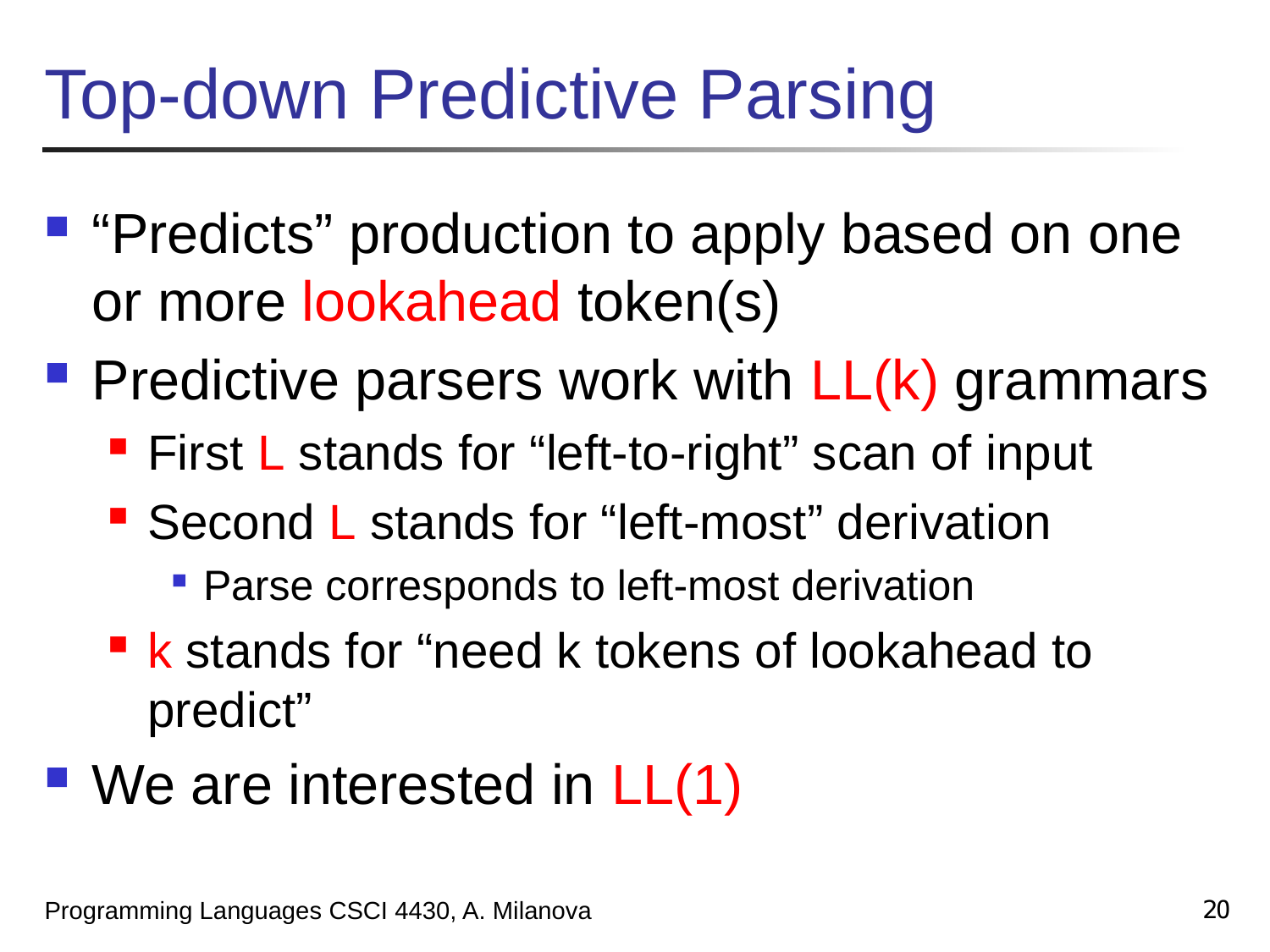

# Top-down Predictive Parsing
“Predicts” production to apply based on one or more lookahead token(s)
Predictive parsers work with LL(k) grammars
First L stands for “left-to-right” scan of input
Second L stands for “left-most” derivation
Parse corresponds to left-most derivation
k stands for “need k tokens of lookahead to predict”
We are interested in LL(1)

20
Programming Languages CSCI 4430, A. Milanova